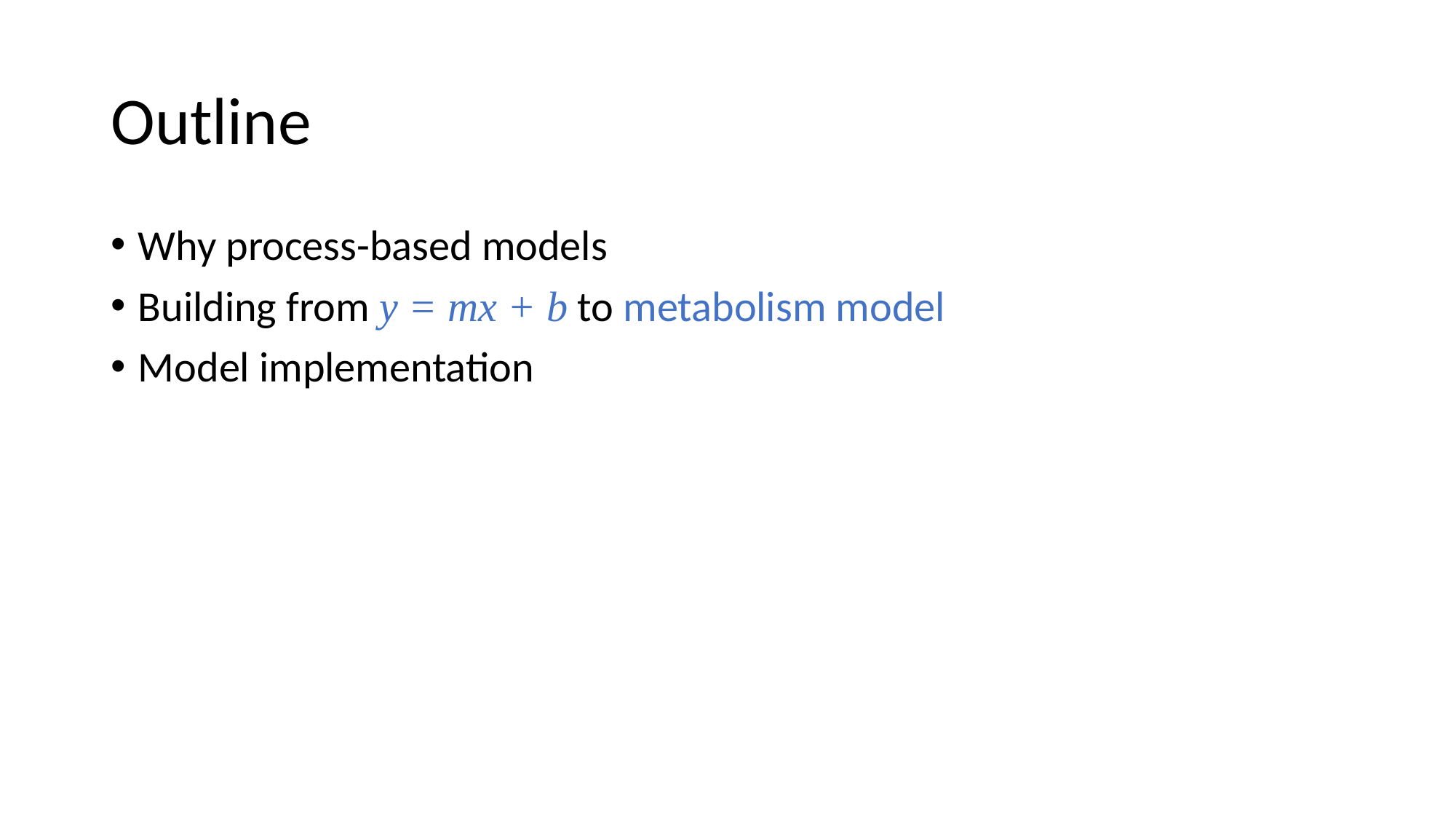

# Outline
Why process-based models
Building from y = mx + b to metabolism model
Model implementation